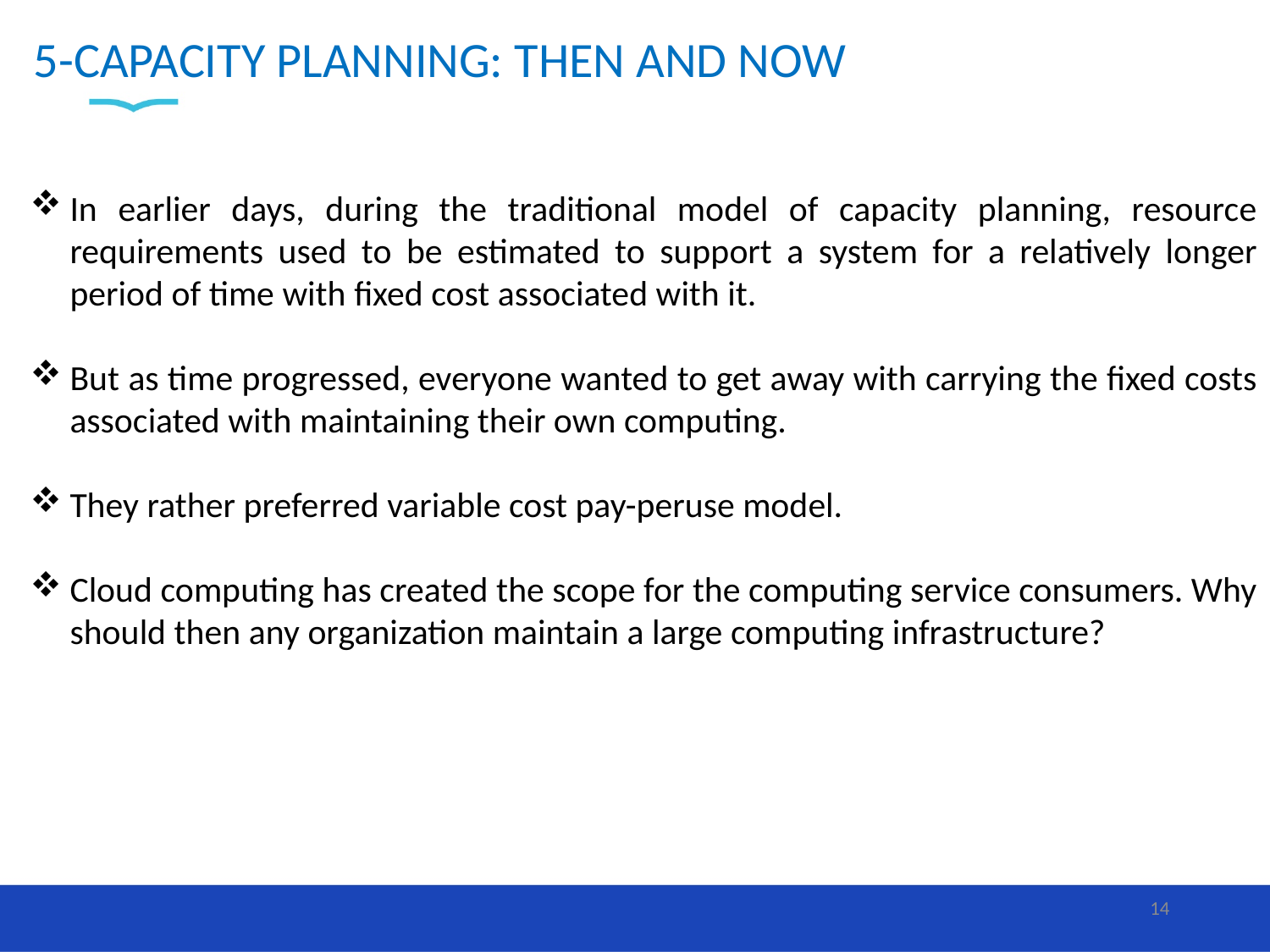

# 5-CAPACITY PLANNING: THEN AND NOW
In earlier days, during the traditional model of capacity planning, resource requirements used to be estimated to support a system for a relatively longer period of time with fixed cost associated with it.

But as time progressed, everyone wanted to get away with carrying the fixed costs associated with maintaining their own computing.

They rather preferred variable cost pay-peruse model.

Cloud computing has created the scope for the computing service consumers. Why should then any organization maintain a large computing infrastructure?
14